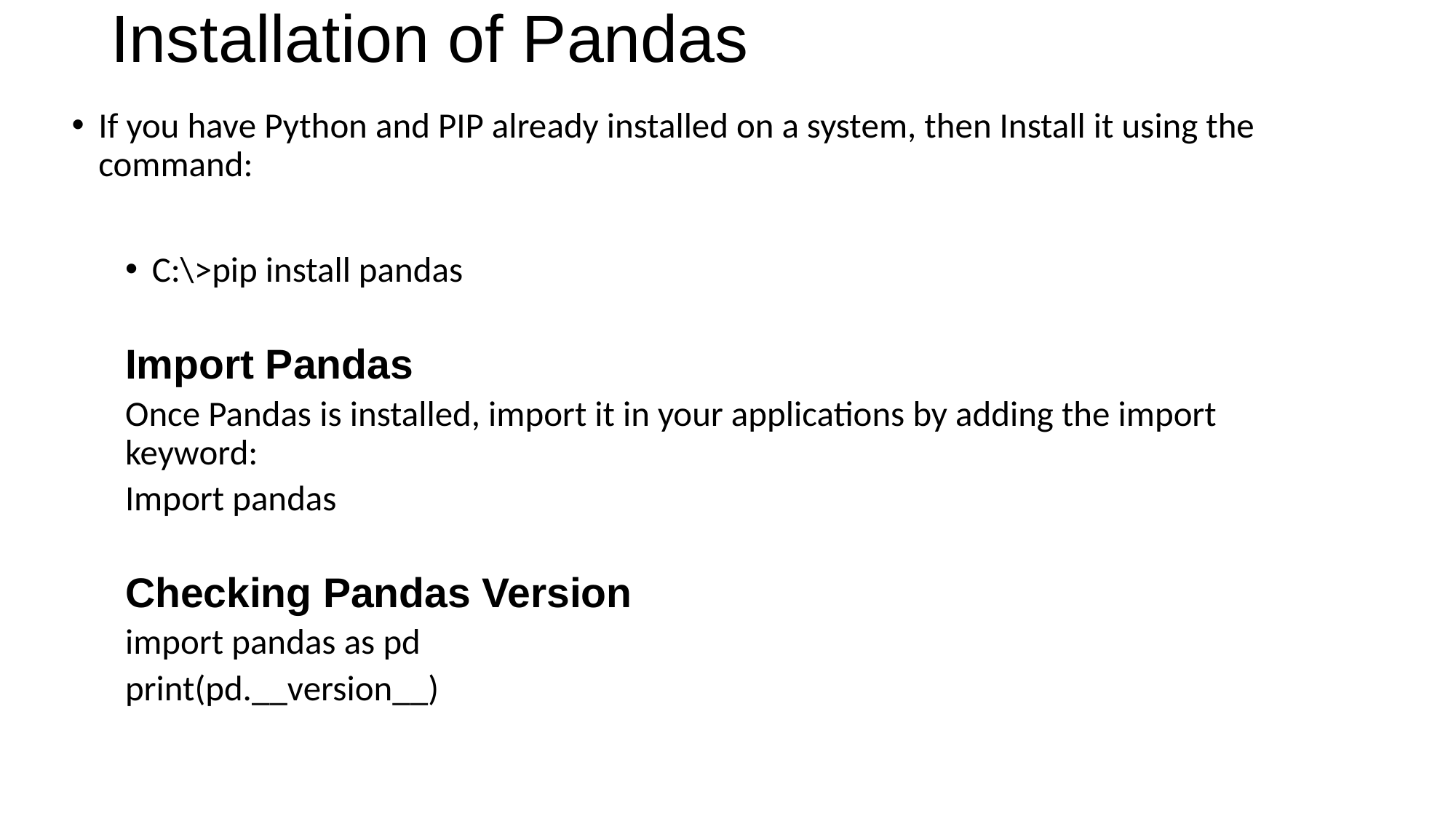

# Installation of Pandas
If you have Python and PIP already installed on a system, then Install it using the command:

C:\>pip install pandas

Import Pandas
Once Pandas is installed, import it in your applications by adding the import keyword:
Import pandas

Checking Pandas Version
import pandas as pd
print(pd.__version__)